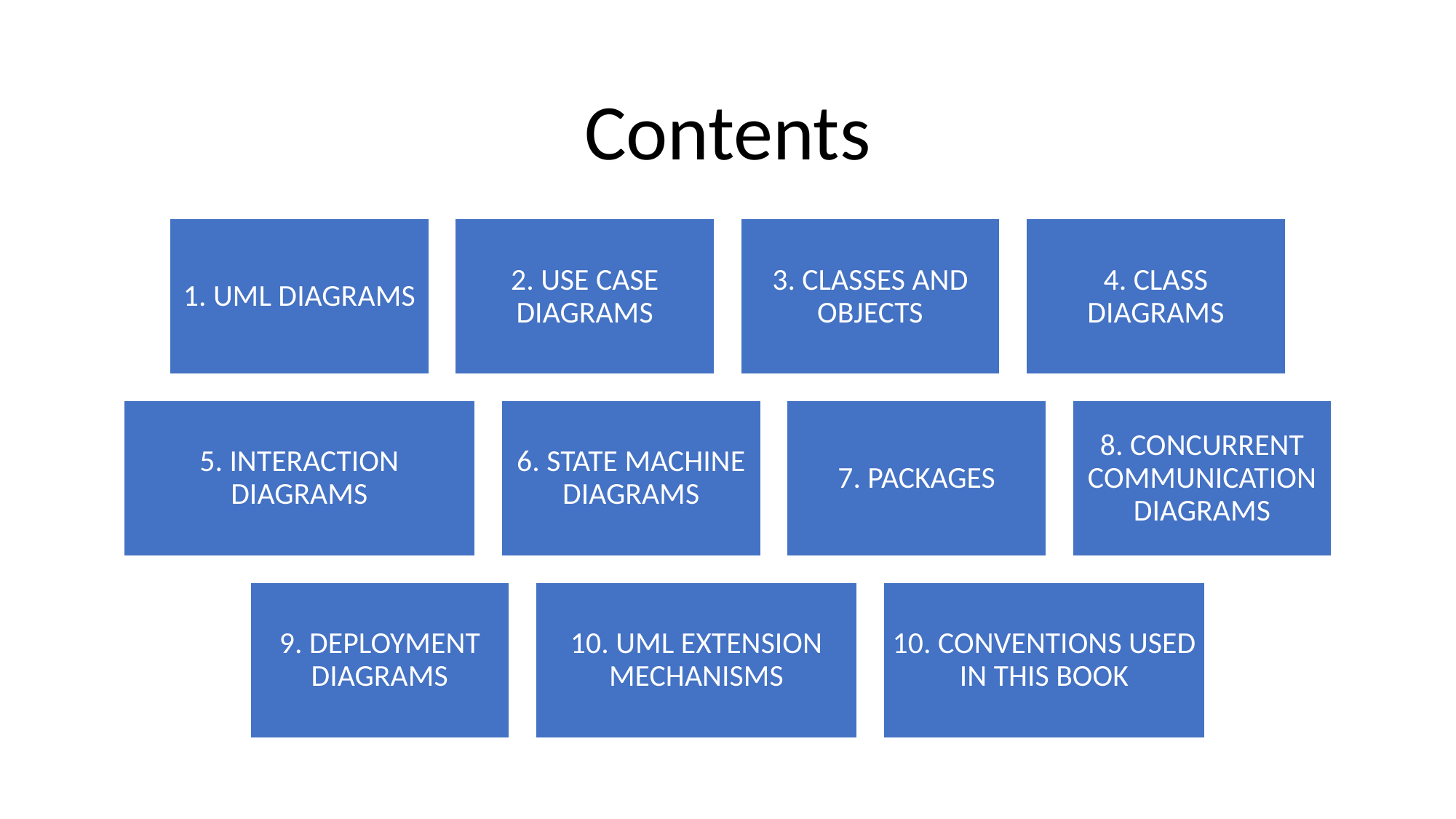

# Contents
1. UML DIAGRAMS
2. USE CASE DIAGRAMS
3. CLASSES AND OBJECTS
4. CLASS DIAGRAMS
5. INTERACTION DIAGRAMS
6. STATE MACHINE DIAGRAMS
7. PACKAGES
8. CONCURRENT COMMUNICATION DIAGRAMS
9. DEPLOYMENT DIAGRAMS
10. UML EXTENSION MECHANISMS
10. CONVENTIONS USED IN THIS BOOK